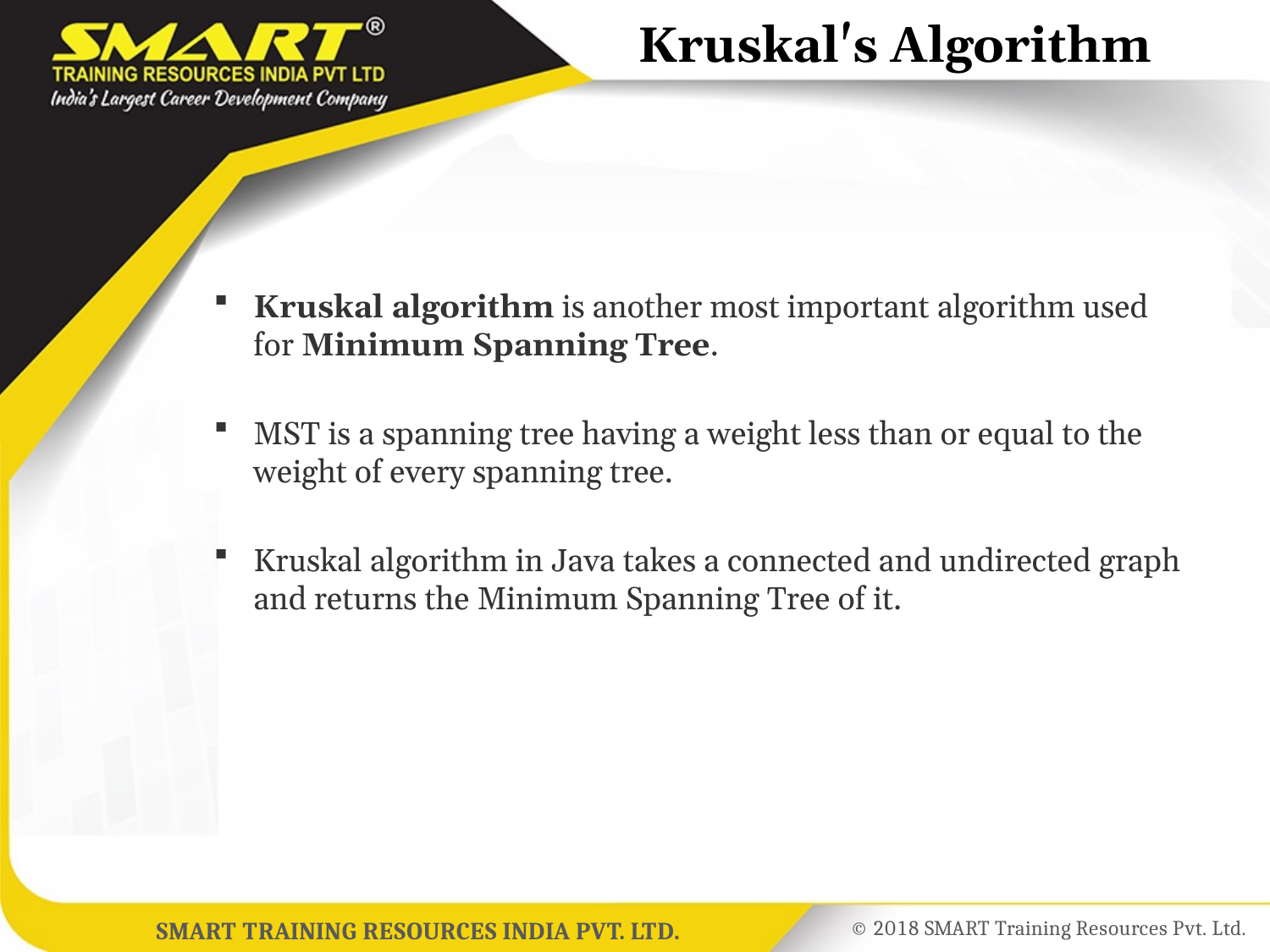

# Kruskal's Algorithm

Kruskal algorithm is another most important algorithm used for Minimum Spanning Tree.

MST is a spanning tree having a weight less than or equal to the weight of every spanning tree.

Kruskal algorithm in Java takes a connected and undirected graph and returns the Minimum Spanning Tree of it.